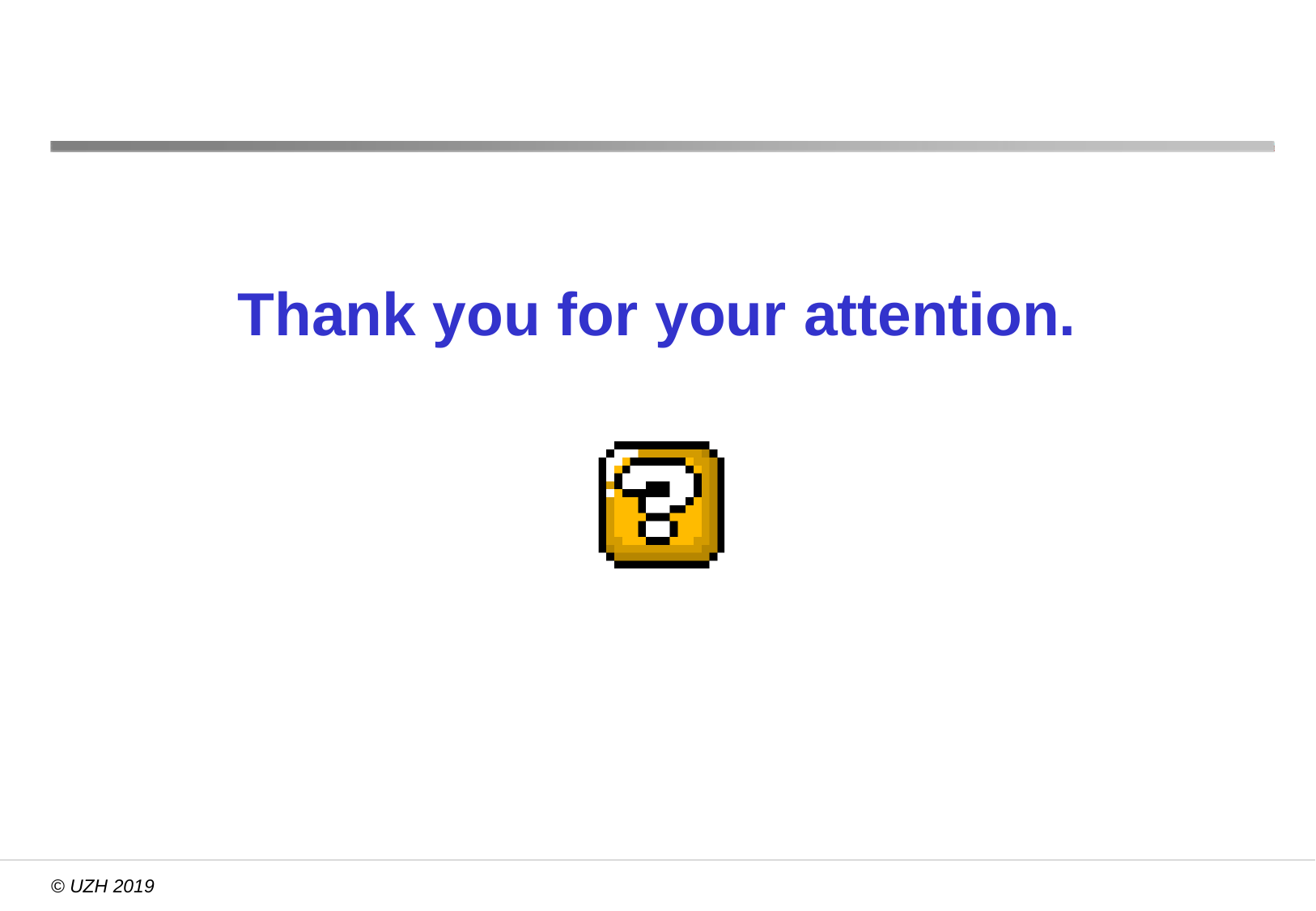

# Thank you for your attention.

© UZH 2019